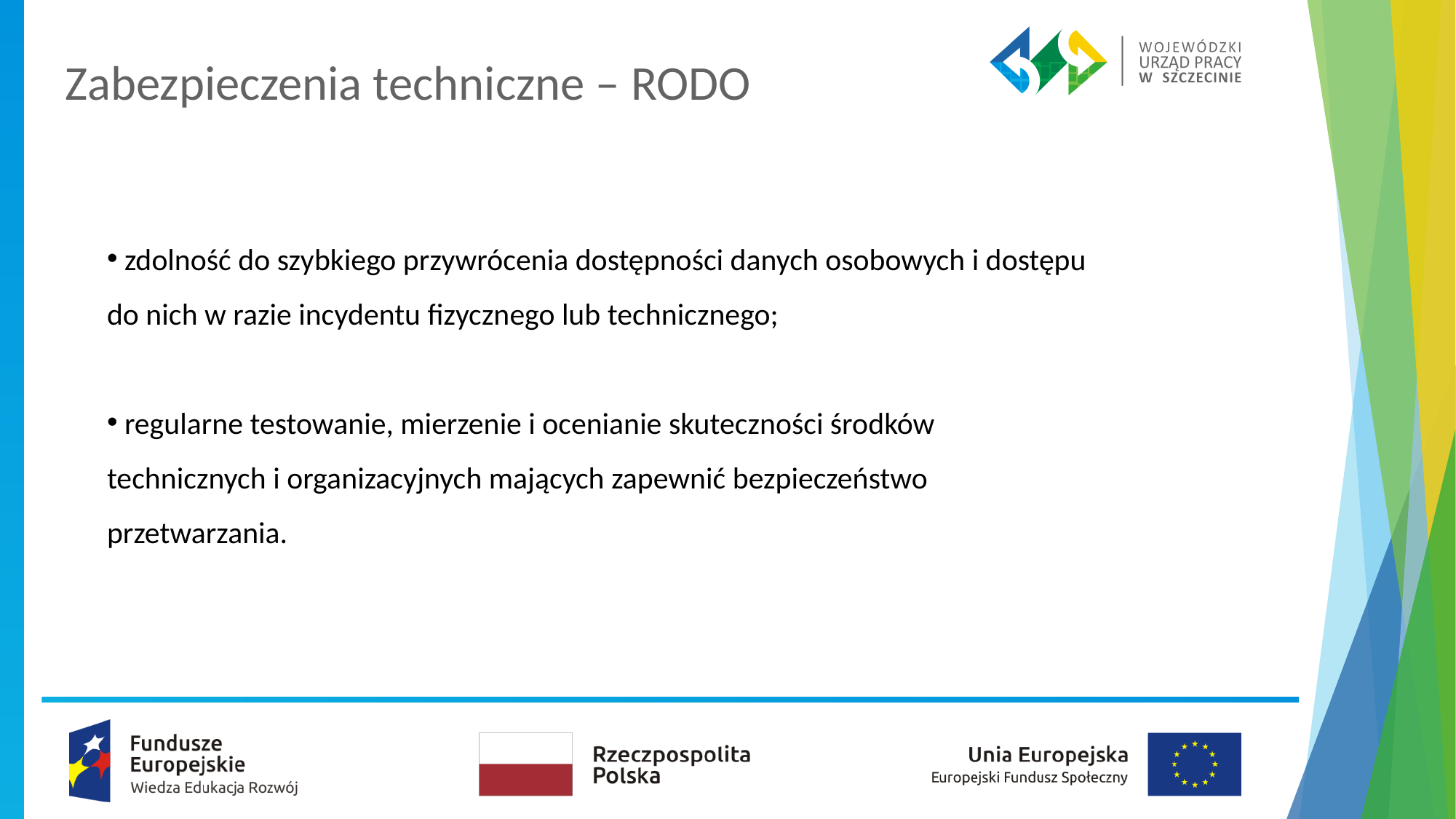

# Zabezpieczenia techniczne – RODO
 zdolność do szybkiego przywrócenia dostępności danych osobowych i dostępu do nich w razie incydentu fizycznego lub technicznego;

 regularne testowanie, mierzenie i ocenianie skuteczności środków technicznych i organizacyjnych mających zapewnić bezpieczeństwo przetwarzania.